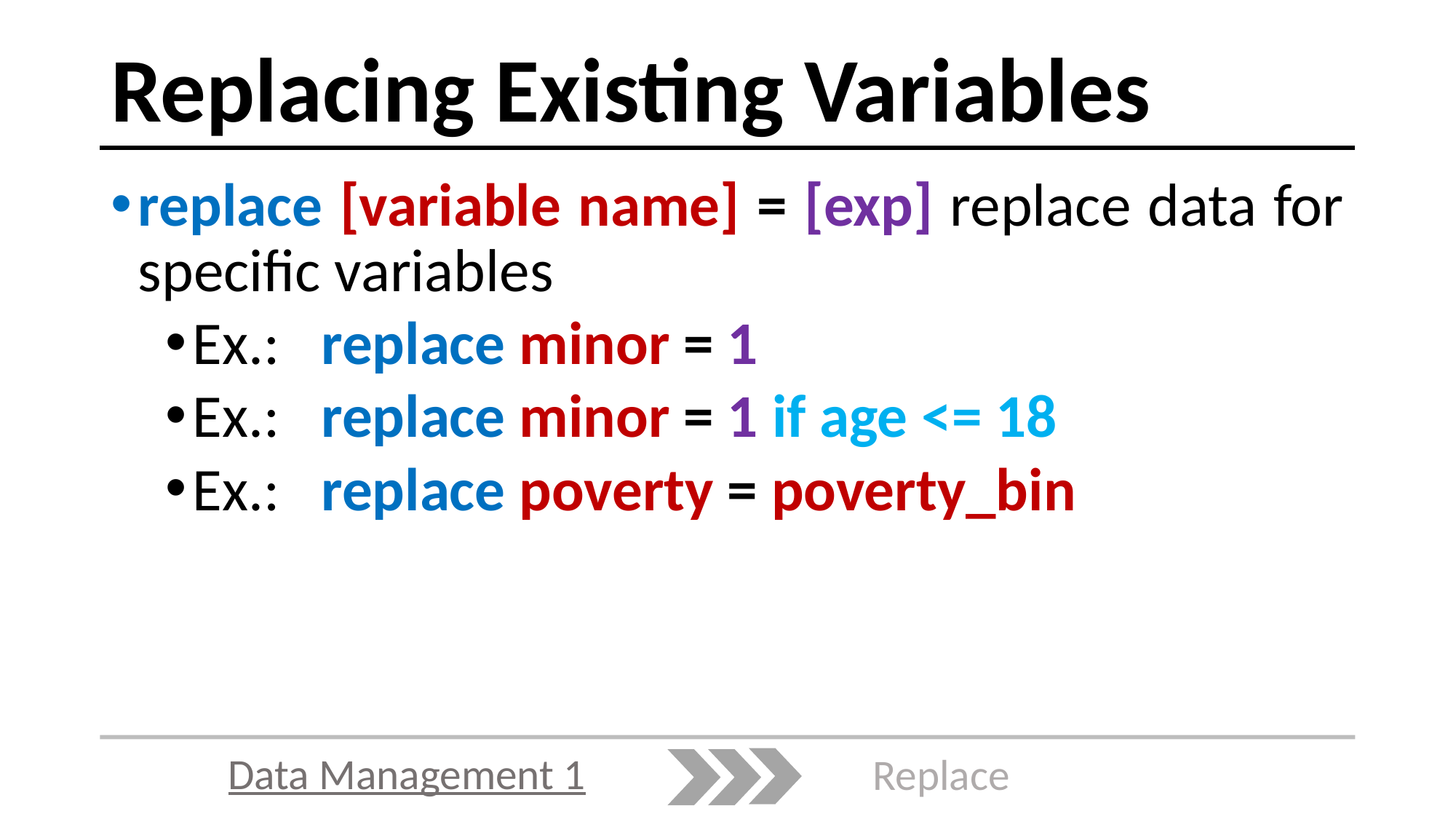

# Replacing Existing Variables
replace [variable name] = [exp] replace data for specific variables
Ex.:   replace minor = 1
Ex.:   replace minor = 1 if age <= 18
Ex.:   replace poverty = poverty_bin

Data Management 1

Replace